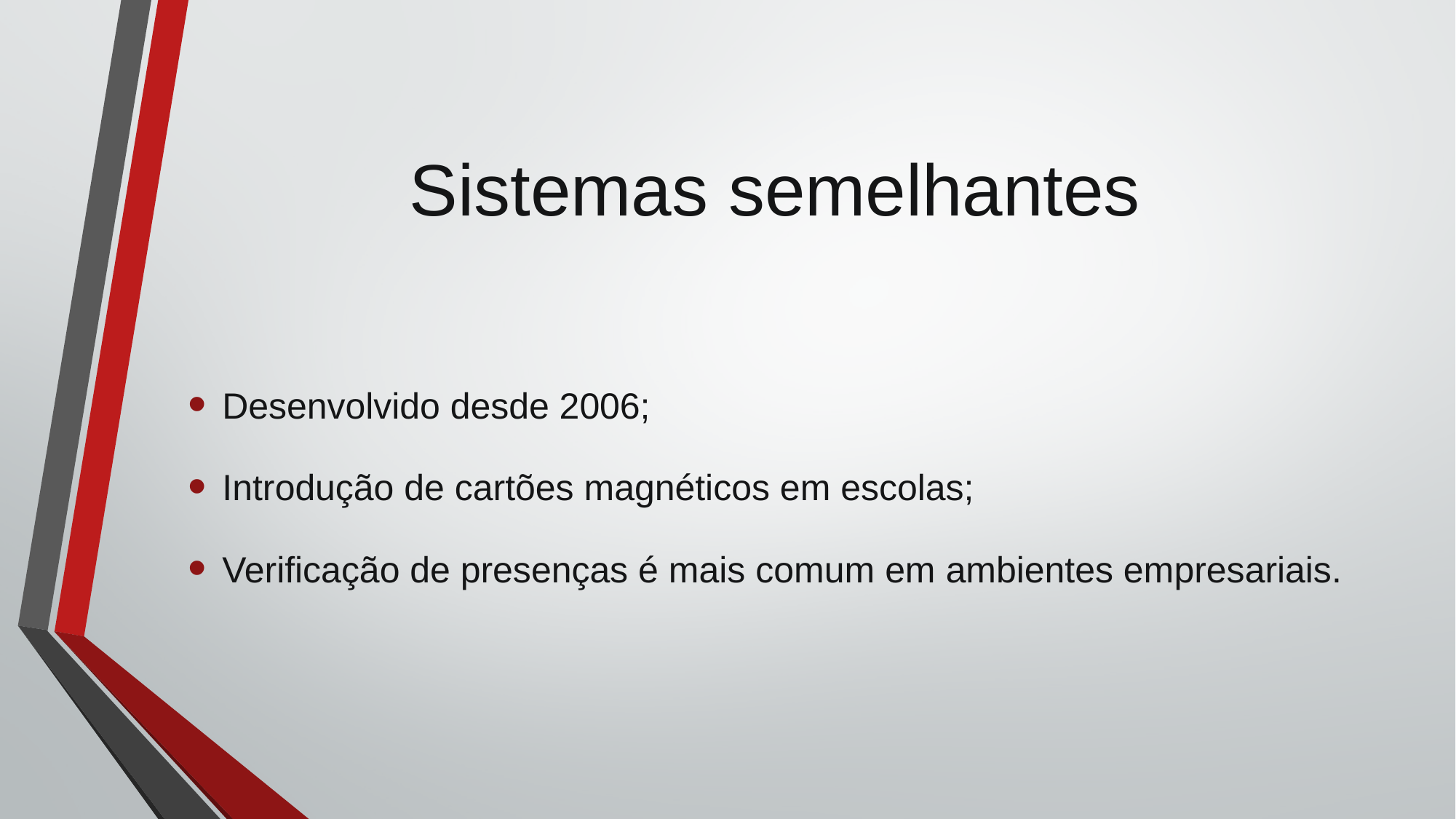

# Sistemas semelhantes
Desenvolvido desde 2006;
Introdução de cartões magnéticos em escolas;
Verificação de presenças é mais comum em ambientes empresariais.